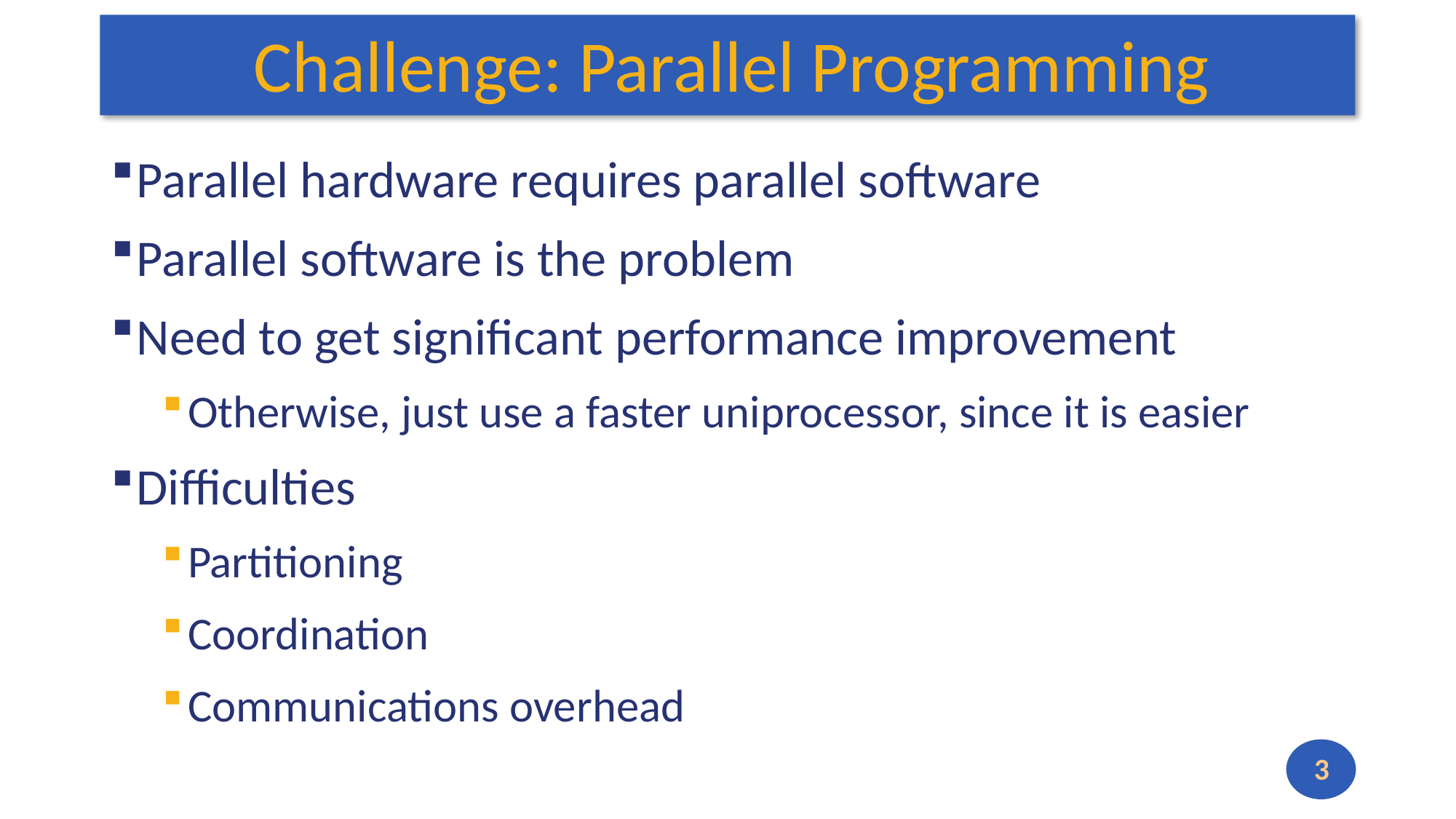

# Challenge: Parallel Programming
Parallel hardware requires parallel software
Parallel software is the problem
Need to get significant performance improvement
Otherwise, just use a faster uniprocessor, since it is easier
Difficulties
Partitioning
Coordination
Communications overhead
3